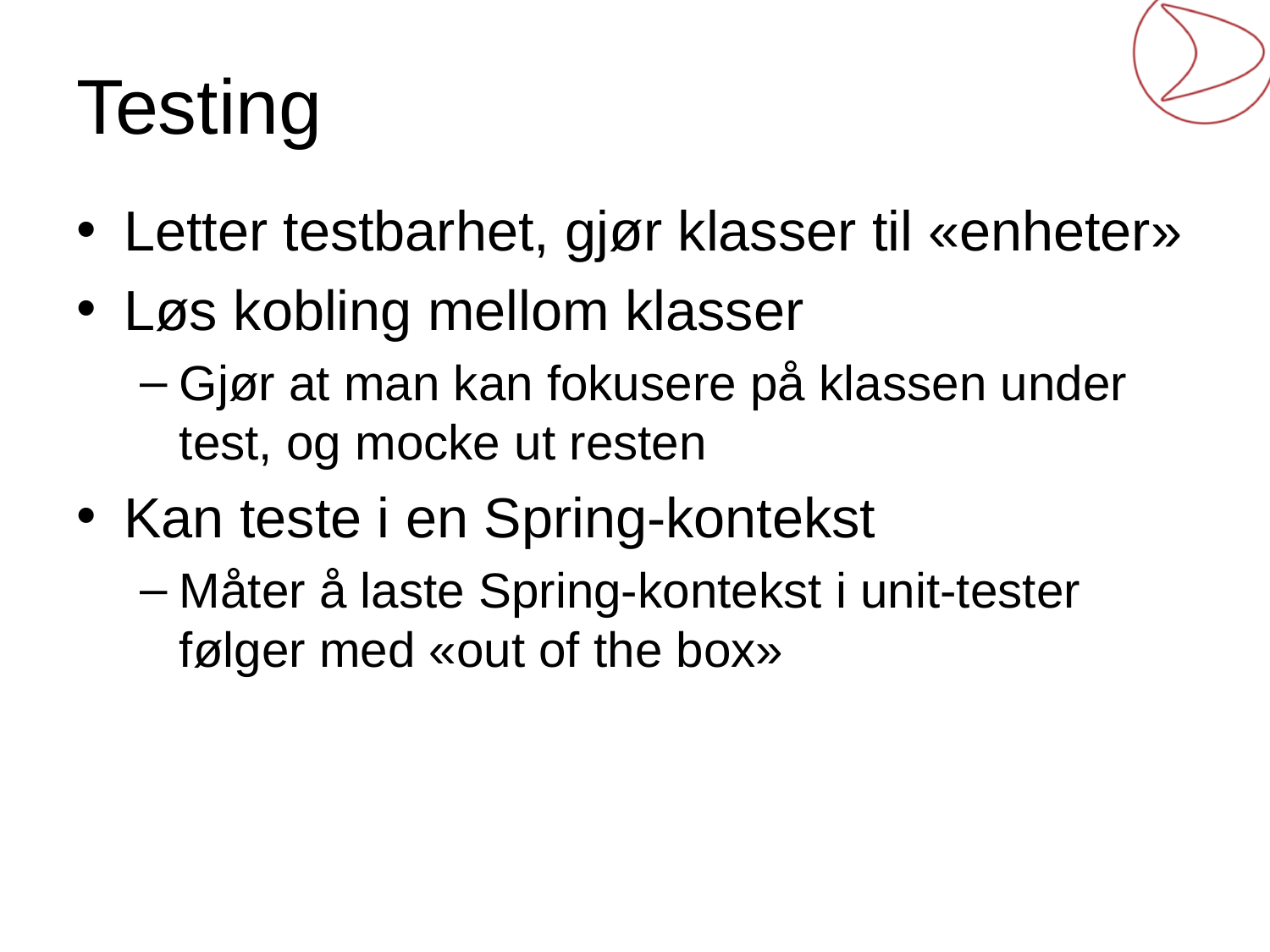

# Testing
Letter testbarhet, gjør klasser til «enheter»
Løs kobling mellom klasser
Gjør at man kan fokusere på klassen under test, og mocke ut resten
Kan teste i en Spring-kontekst
Måter å laste Spring-kontekst i unit-tester følger med «out of the box»